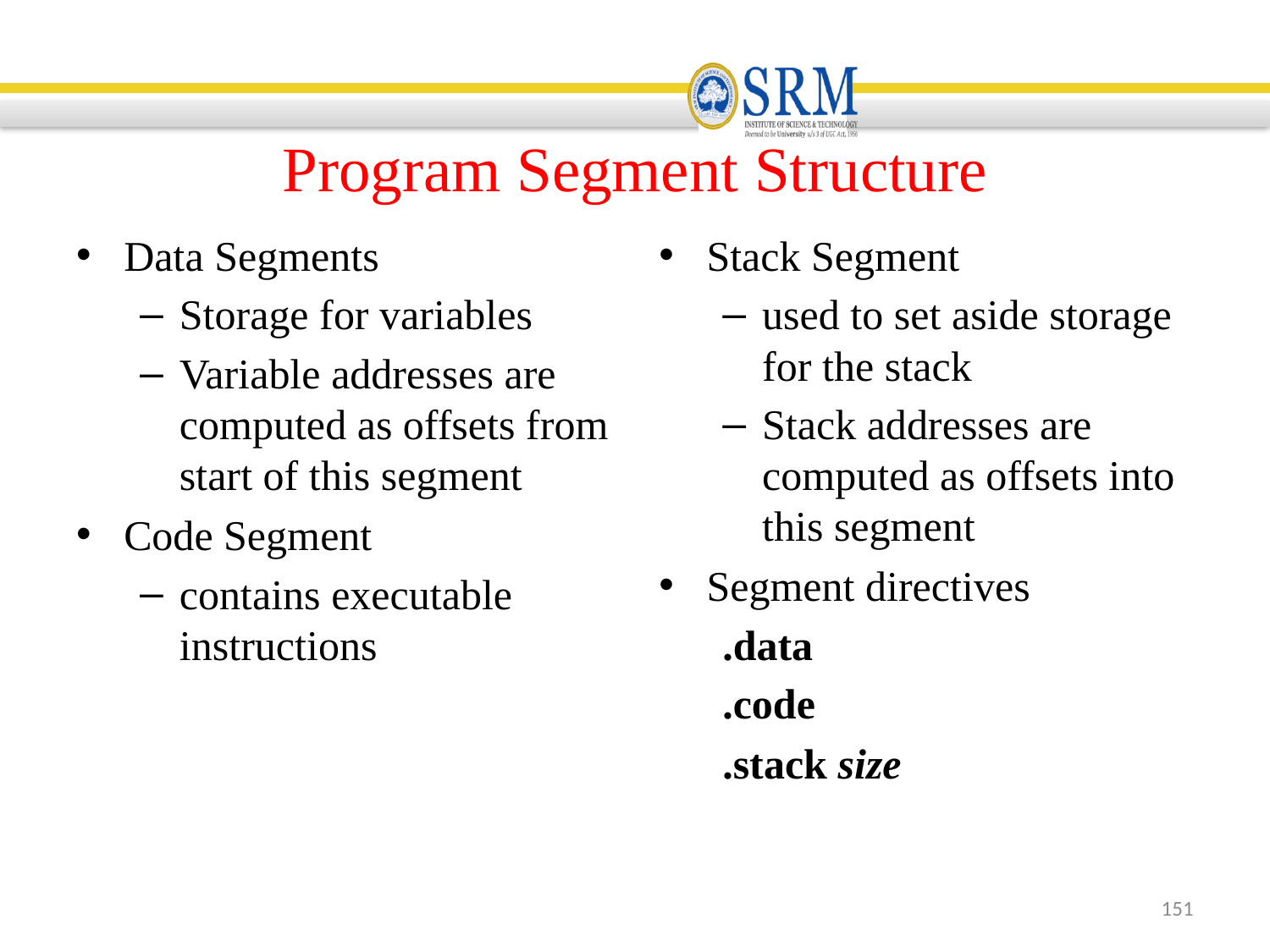

# Program Segment Structure
Data Segments
Storage for variables
Variable addresses are computed as offsets from start of this segment
Code Segment
contains executable instructions
Stack Segment
used to set aside storage for the stack
Stack addresses are computed as offsets into this segment
Segment directives
.data
.code
.stack size
151